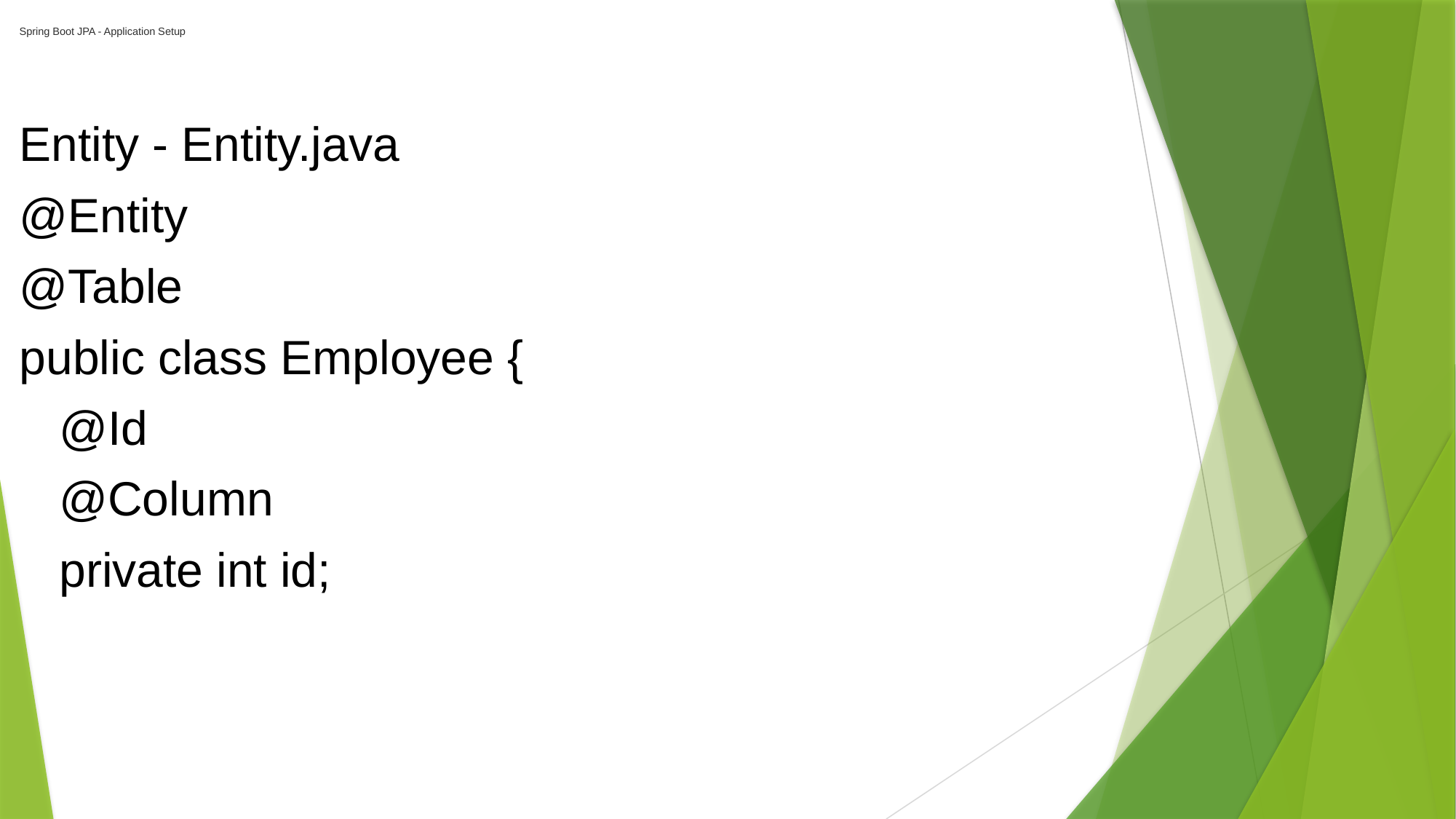

# Spring Boot JPA - Application Setup
Entity - Entity.java
@Entity
@Table
public class Employee {
   @Id
   @Column
   private int id;